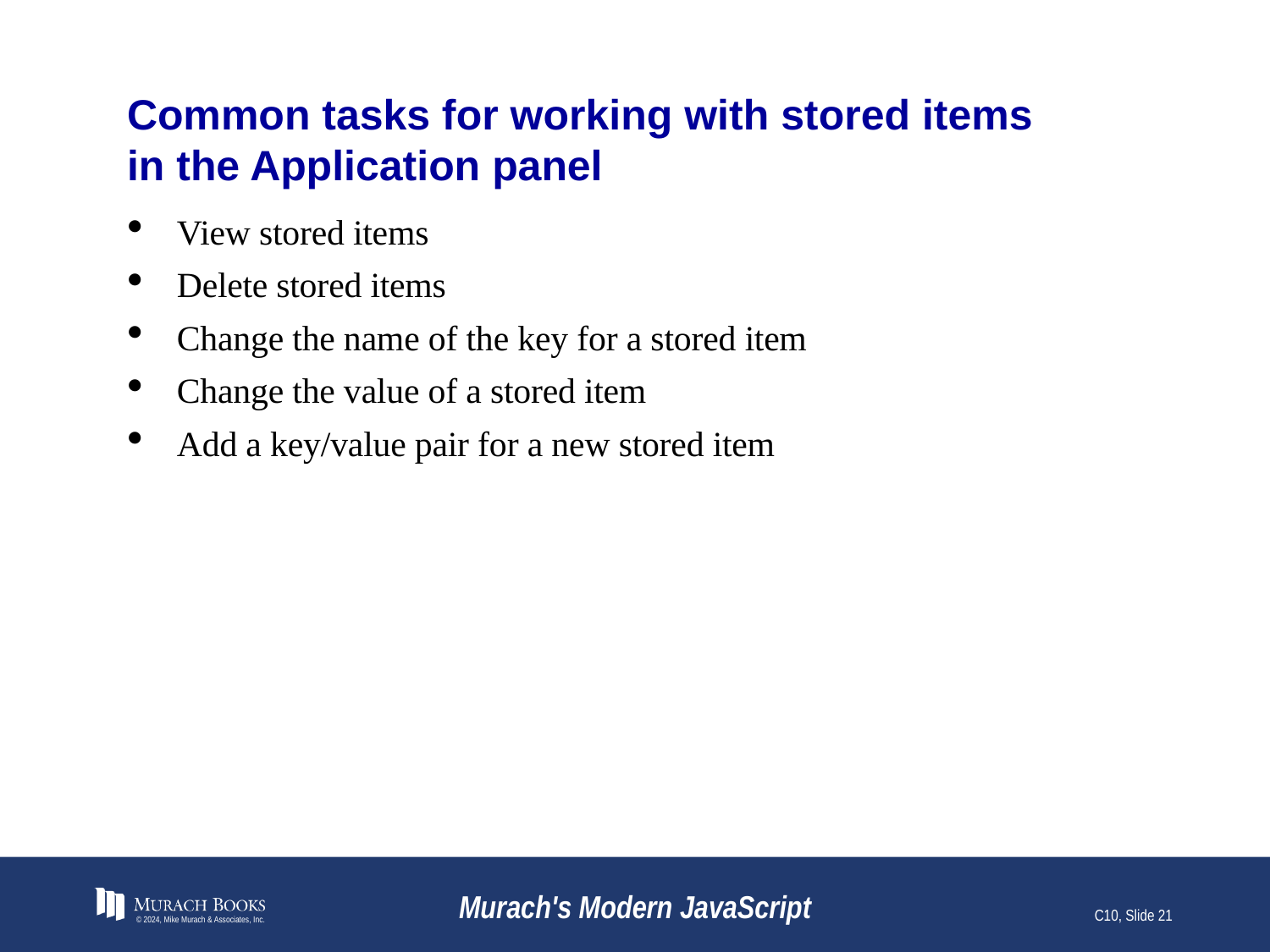

# Common tasks for working with stored items in the Application panel
View stored items
Delete stored items
Change the name of the key for a stored item
Change the value of a stored item
Add a key/value pair for a new stored item

© 2024, Mike Murach & Associates, Inc.
Murach's Modern JavaScript

C10, Slide 21